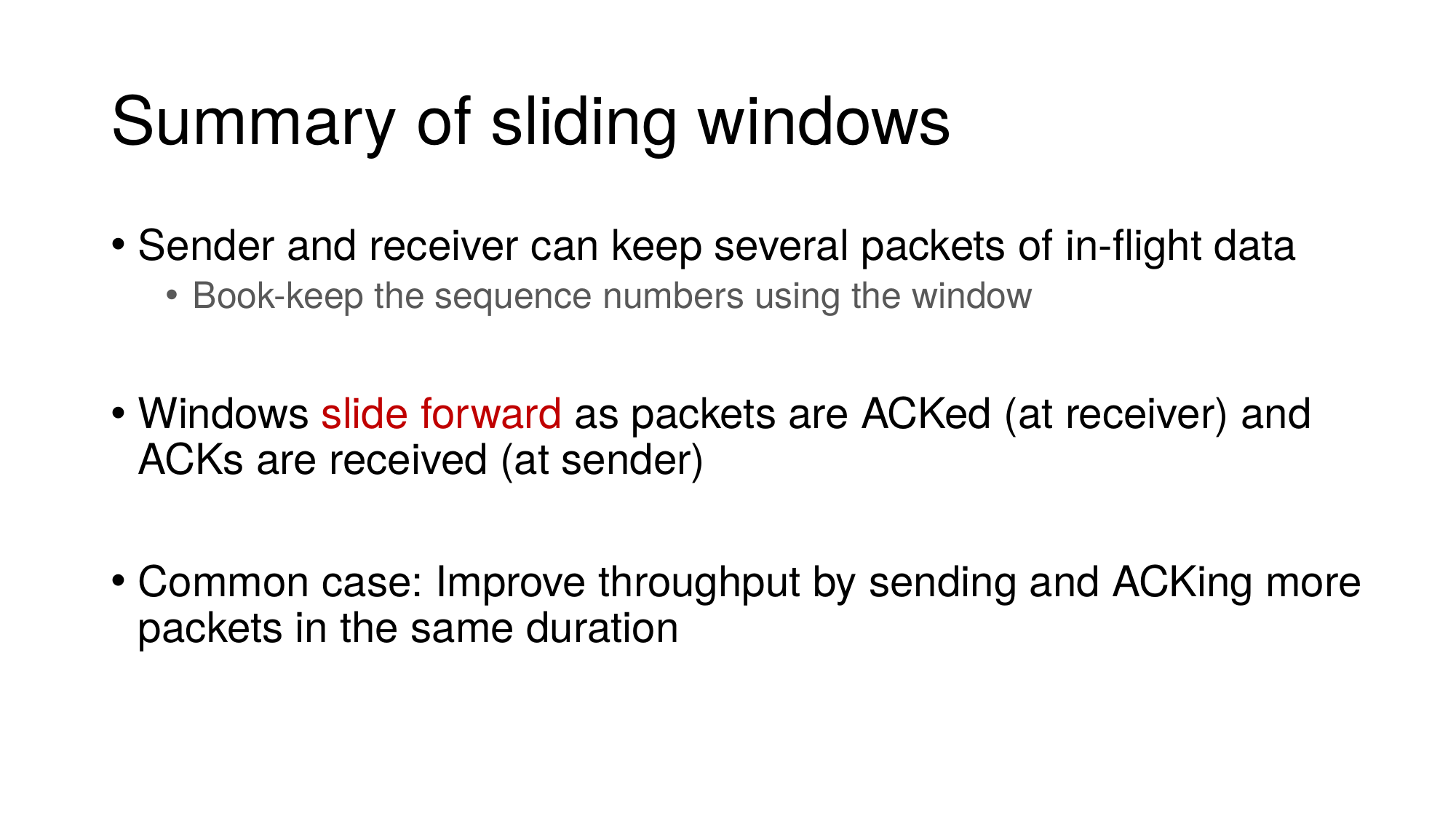

# Summary of sliding windows
Sender and receiver can keep several packets of in-flight data
Book-keep the sequence numbers using the window

Windows slide forward as packets are ACKed (at receiver) and ACKs are received (at sender)

Common case: Improve throughput by sending and ACKing more packets in the same duration